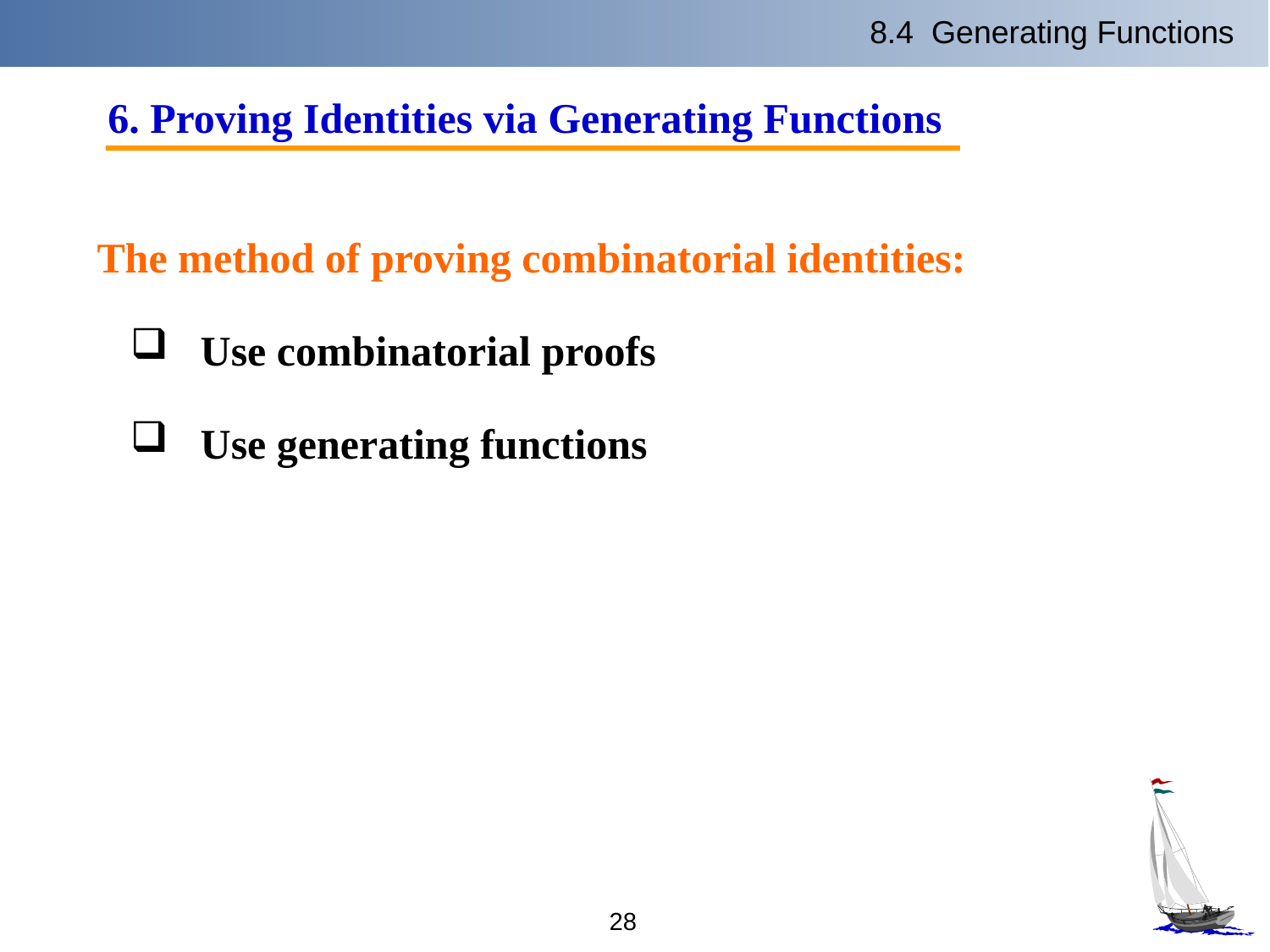

8.4  Generating Functions
6. Proving Identities via Generating Functions

The method of proving combinatorial identities:
   Use combinatorial proofs
   Use generating functions
28